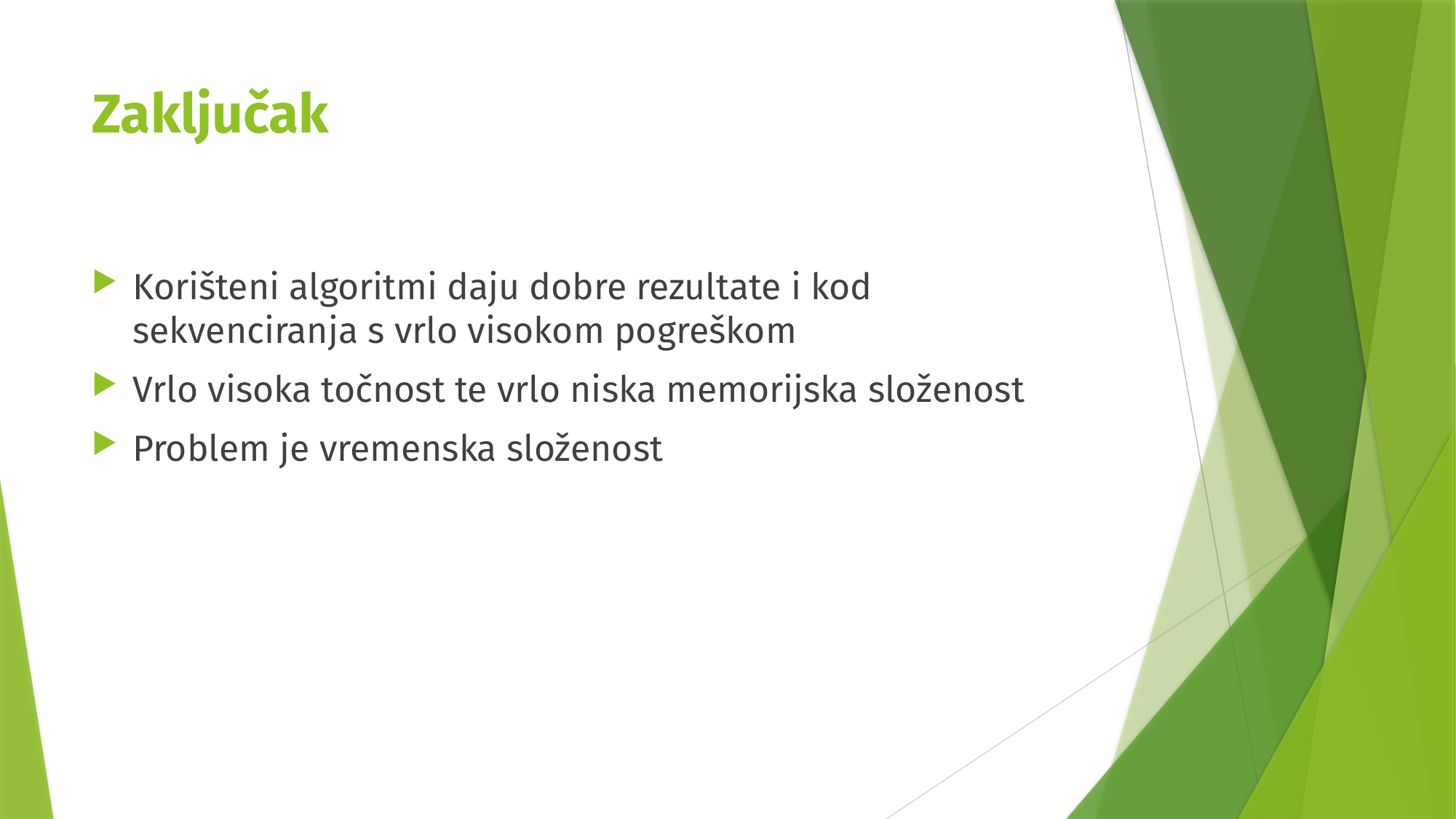

# Zaključak
Korišteni algoritmi daju dobre rezultate i kod sekvenciranja s vrlo visokom pogreškom
Vrlo visoka točnost te vrlo niska memorijska složenost
Problem je vremenska složenost